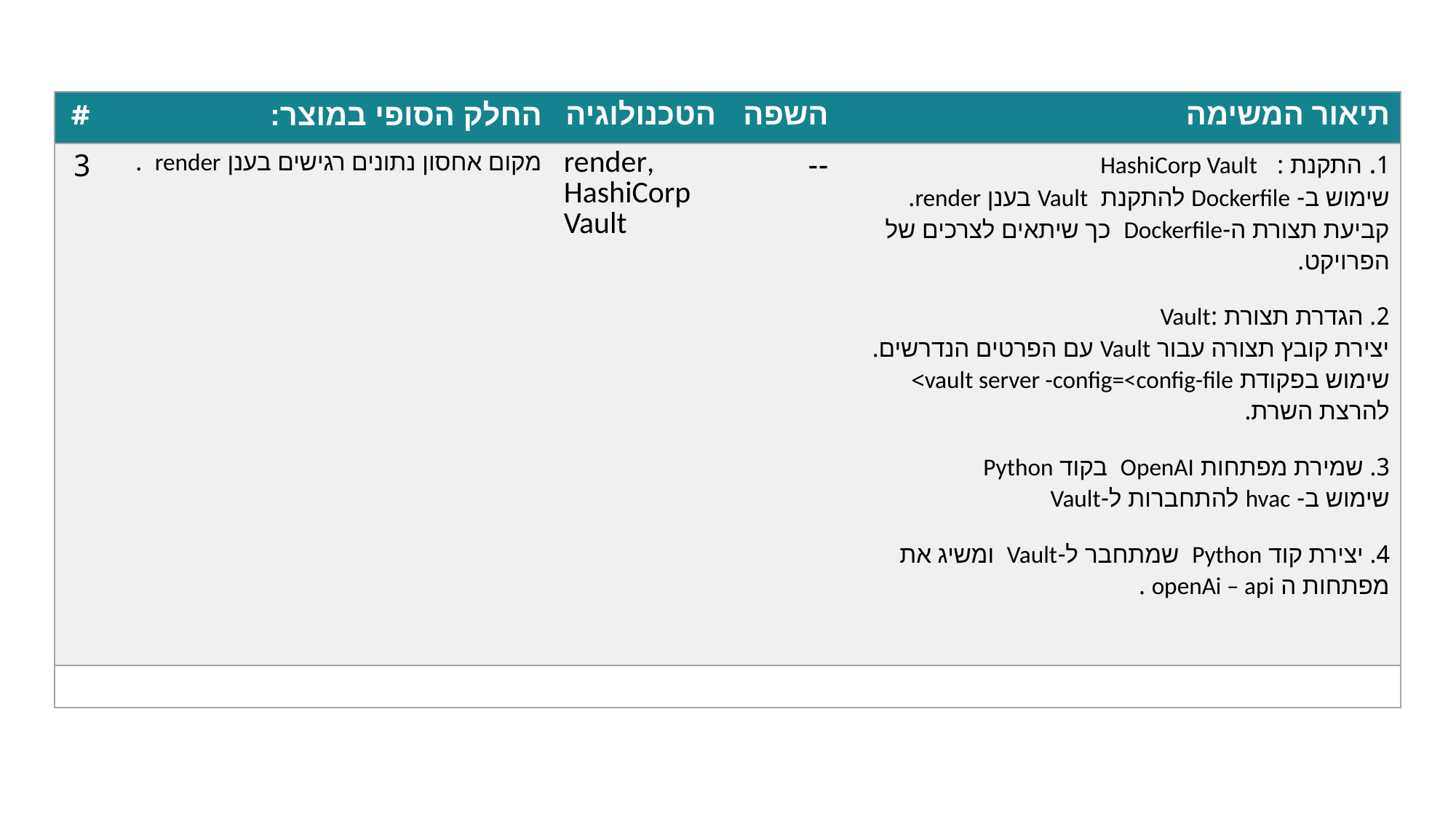

| # | החלק הסופי במוצר: | הטכנולוגיה | השפה | תיאור המשימה |
| --- | --- | --- | --- | --- |
| 3 | מקום אחסון נתונים רגישים בענן render . | render, HashiCorp Vault | -- | 1. התקנת : HashiCorp Vault שימוש ב- Dockerfile להתקנת Vault בענן render. קביעת תצורת ה-Dockerfile כך שיתאים לצרכים של הפרויקט. 2. הגדרת תצורת :Vault יצירת קובץ תצורה עבור Vault עם הפרטים הנדרשים. שימוש בפקודת vault server -config=<config-file> להרצת השרת. 3. שמירת מפתחות OpenAI בקוד Python שימוש ב- hvac להתחברות ל-Vault 4. יצירת קוד Python שמתחבר ל-Vault ומשיג את מפתחות ה openAi – api . |
|  |  |  |  |  |